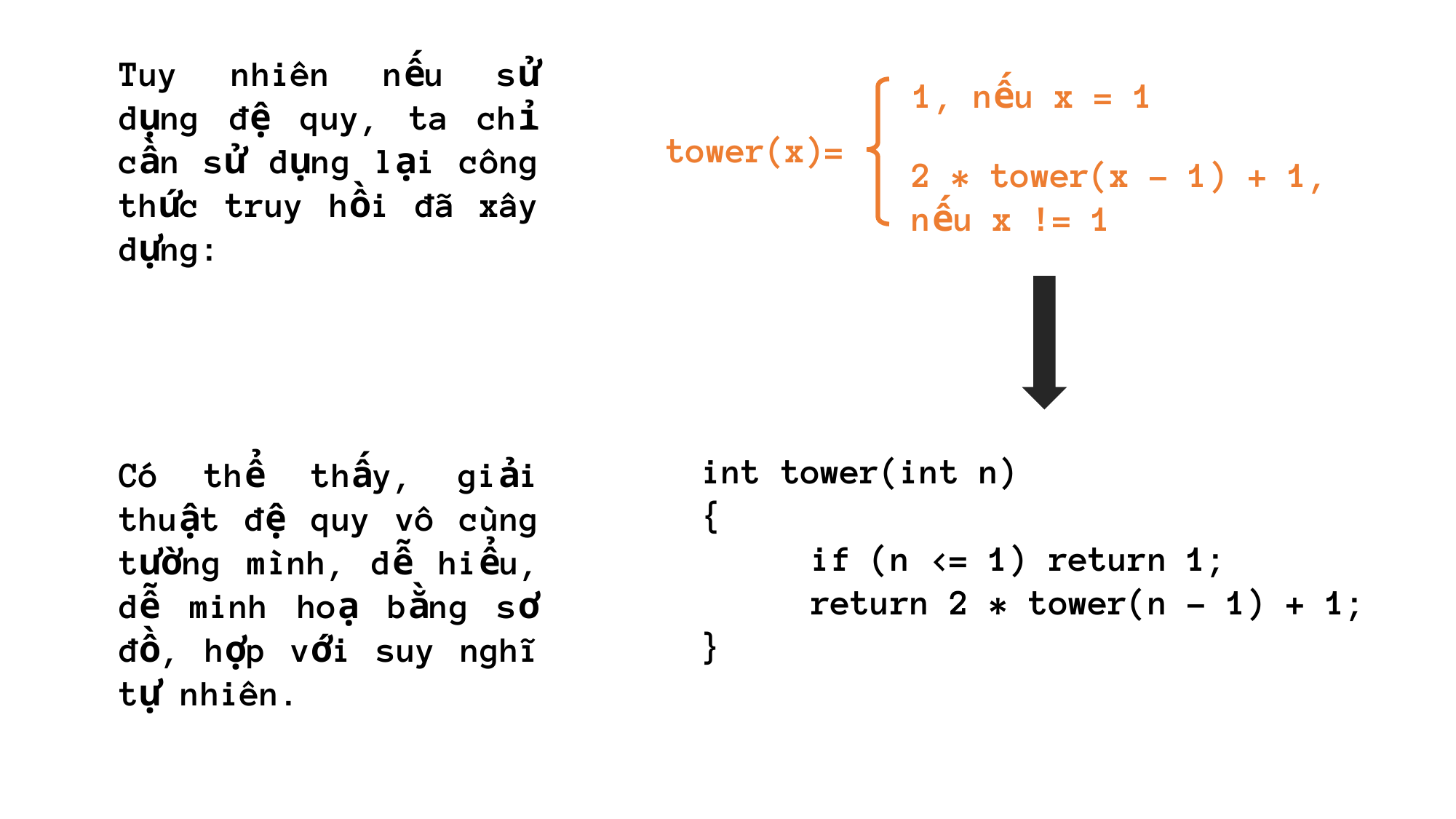

Tuy nhiên nếu sử dụng đệ quy, ta chỉ cần sử dụng lại công thức truy hồi đã xây dựng:
1, nếu x = 1

tower(x)=
2 * tower(x – 1) + 1, nếu x != 1

int tower(int n)
{
	if (n <= 1) return 1;
	return 2 * tower(n – 1) + 1;
}
Có thể thấy, giải thuật đệ quy vô cùng tường mình, dễ hiểu, dễ minh hoạ bằng sơ đồ, hợp với suy nghĩ tự nhiên.